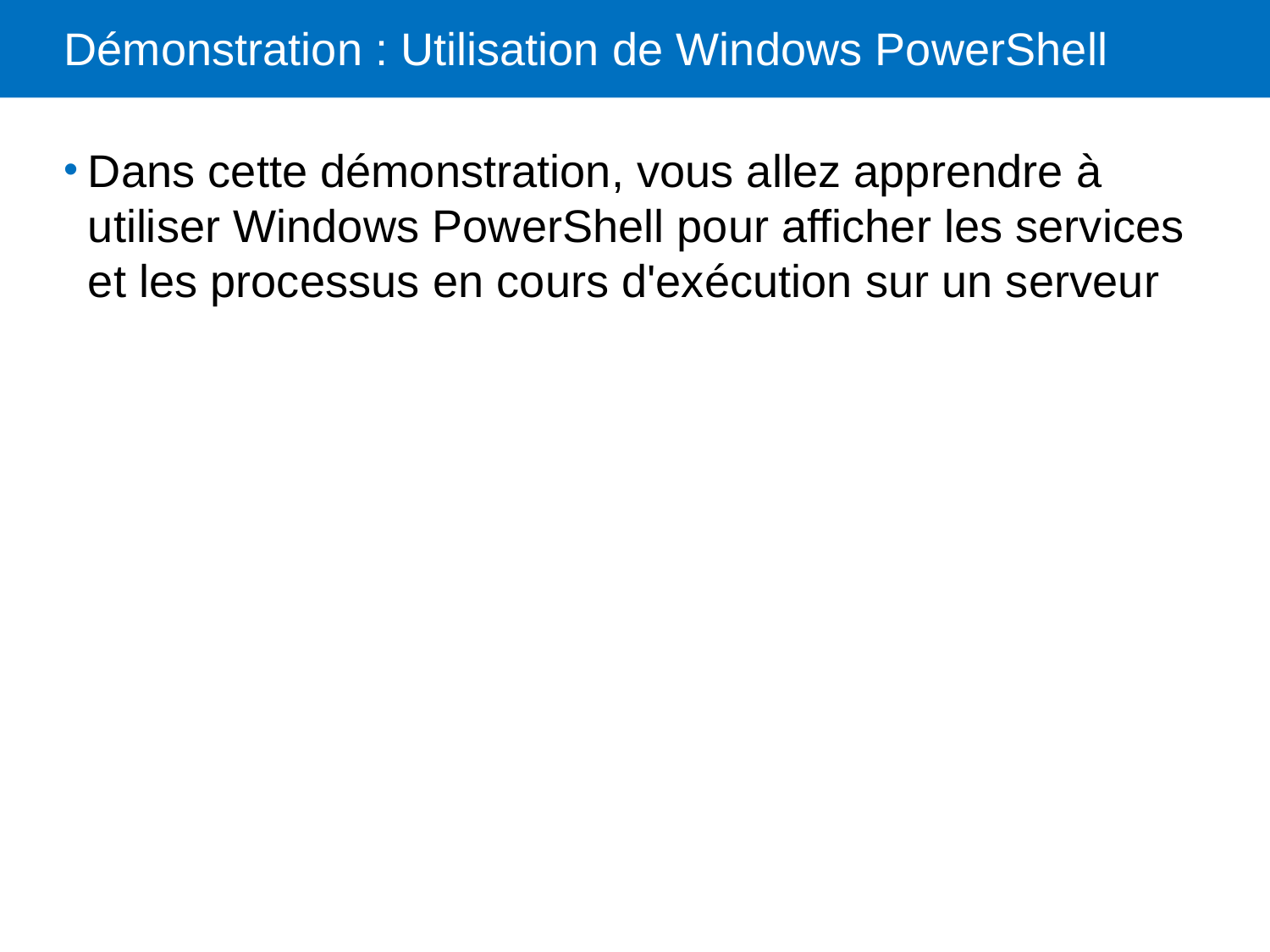

# Démonstration : Utilisation de Windows PowerShell
Dans cette démonstration, vous allez apprendre à utiliser Windows PowerShell pour afficher les services et les processus en cours d'exécution sur un serveur